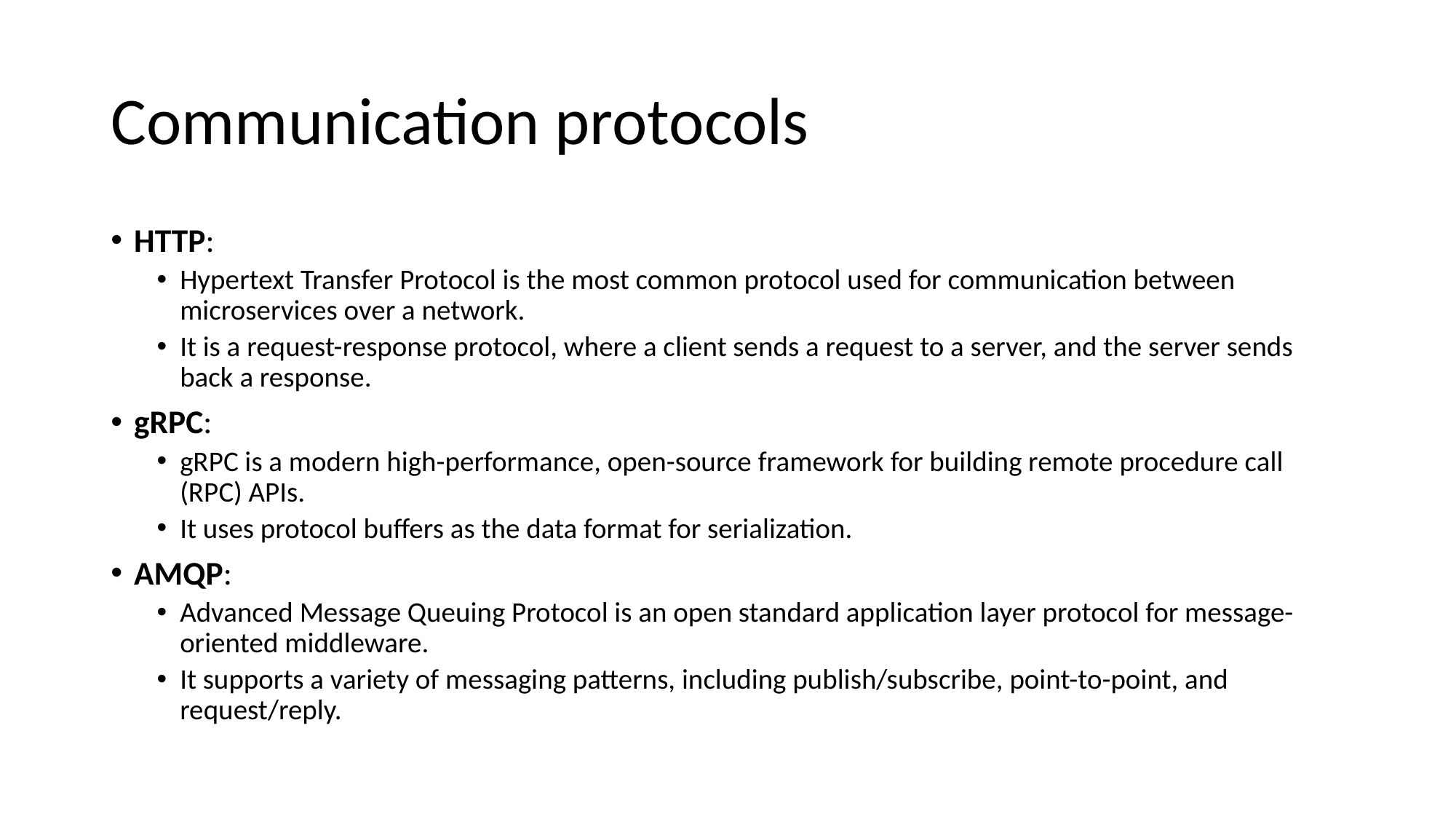

# Communication protocols
HTTP:
Hypertext Transfer Protocol is the most common protocol used for communication between microservices over a network.
It is a request-response protocol, where a client sends a request to a server, and the server sends back a response.
gRPC:
gRPC is a modern high-performance, open-source framework for building remote procedure call (RPC) APIs.
It uses protocol buffers as the data format for serialization.
AMQP:
Advanced Message Queuing Protocol is an open standard application layer protocol for message-oriented middleware.
It supports a variety of messaging patterns, including publish/subscribe, point-to-point, and request/reply.